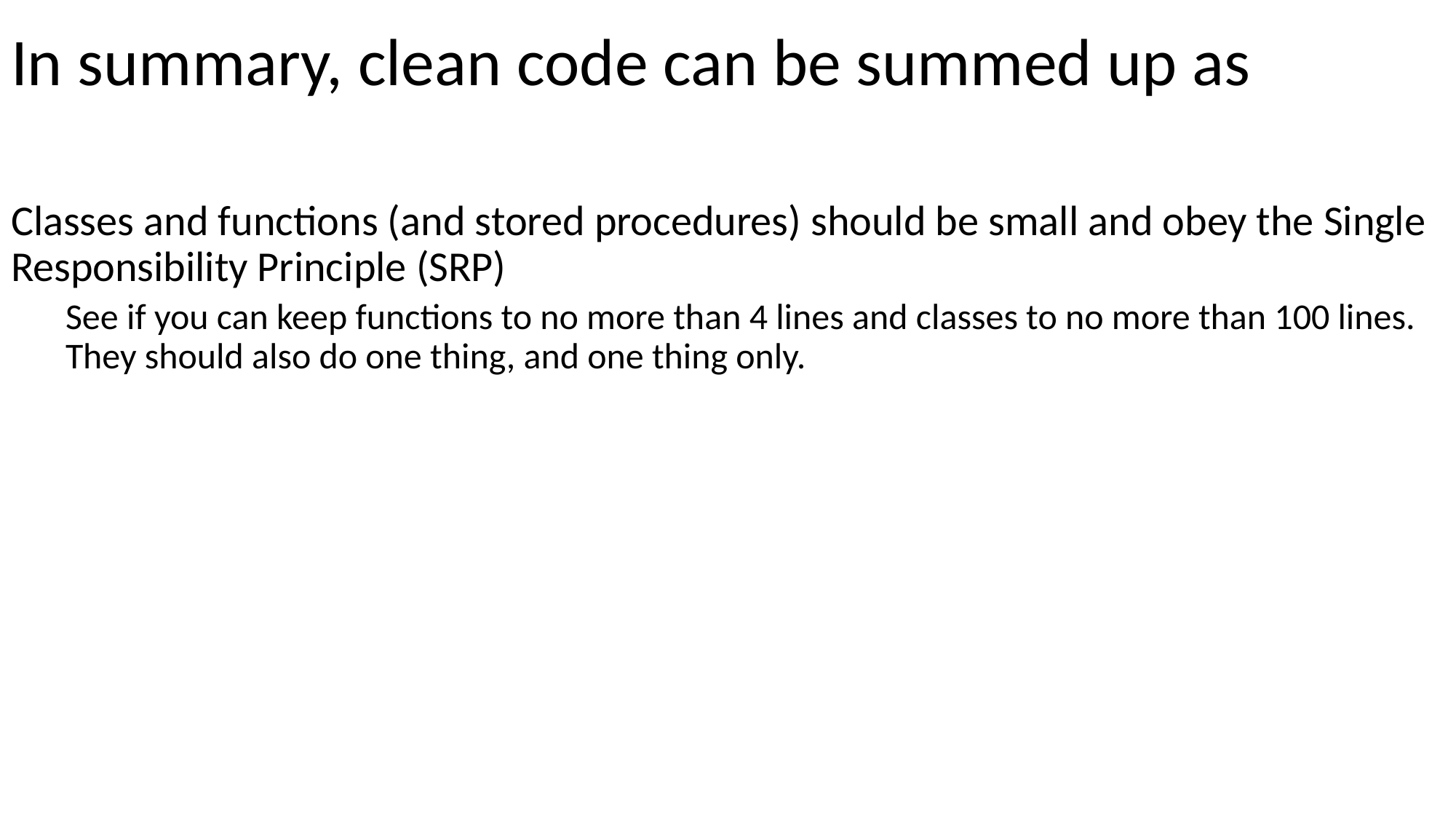

# In summary, clean code can be summed up as

Classes and functions (and stored procedures) should be small and obey the Single Responsibility Principle (SRP)
See if you can keep functions to no more than 4 lines and classes to no more than 100 lines. They should also do one thing, and one thing only.